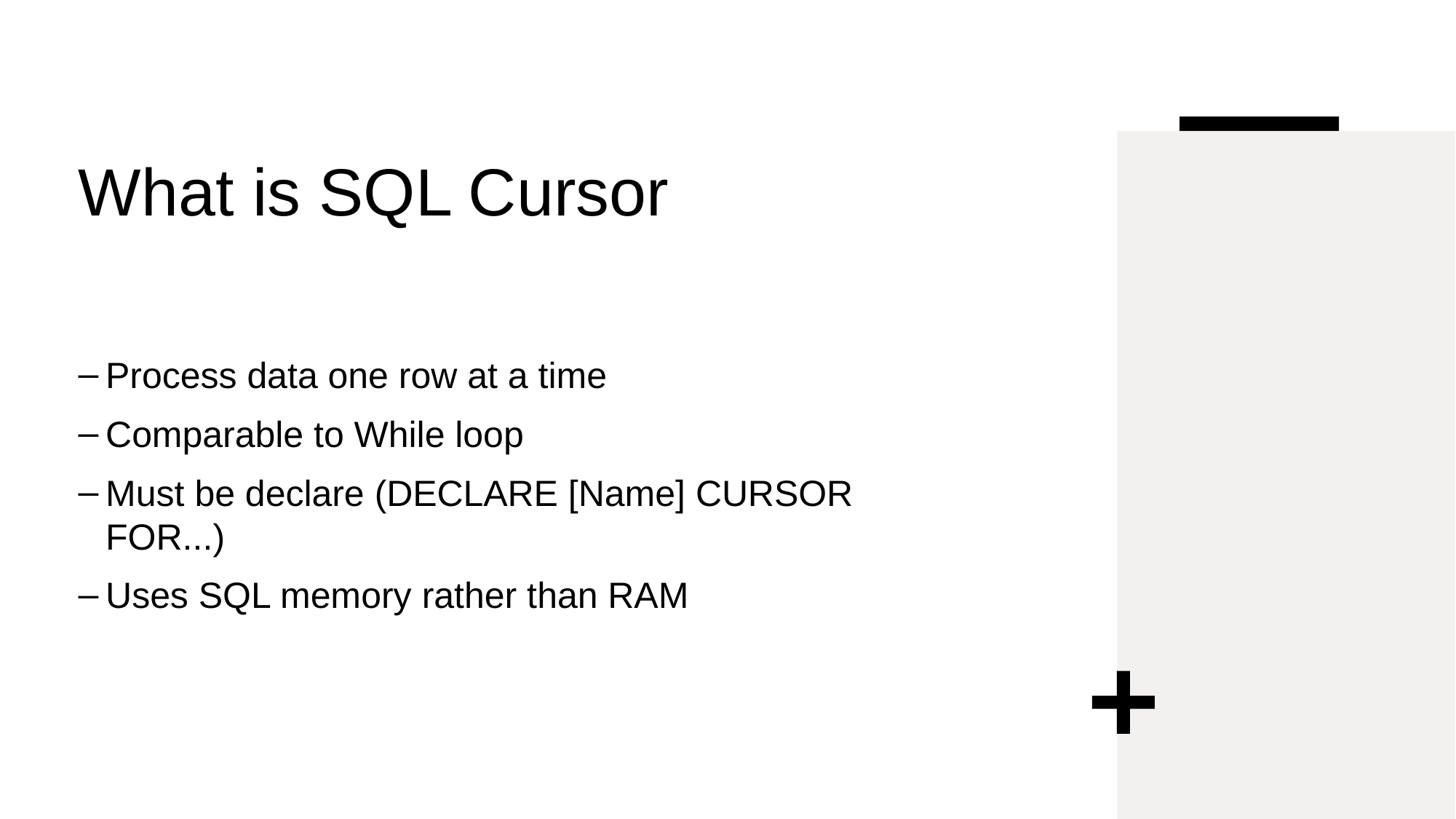

# What is SQL Cursor
Process data one row at a time
Comparable to While loop
Must be declare (DECLARE [Name] CURSOR FOR...)
Uses SQL memory rather than RAM